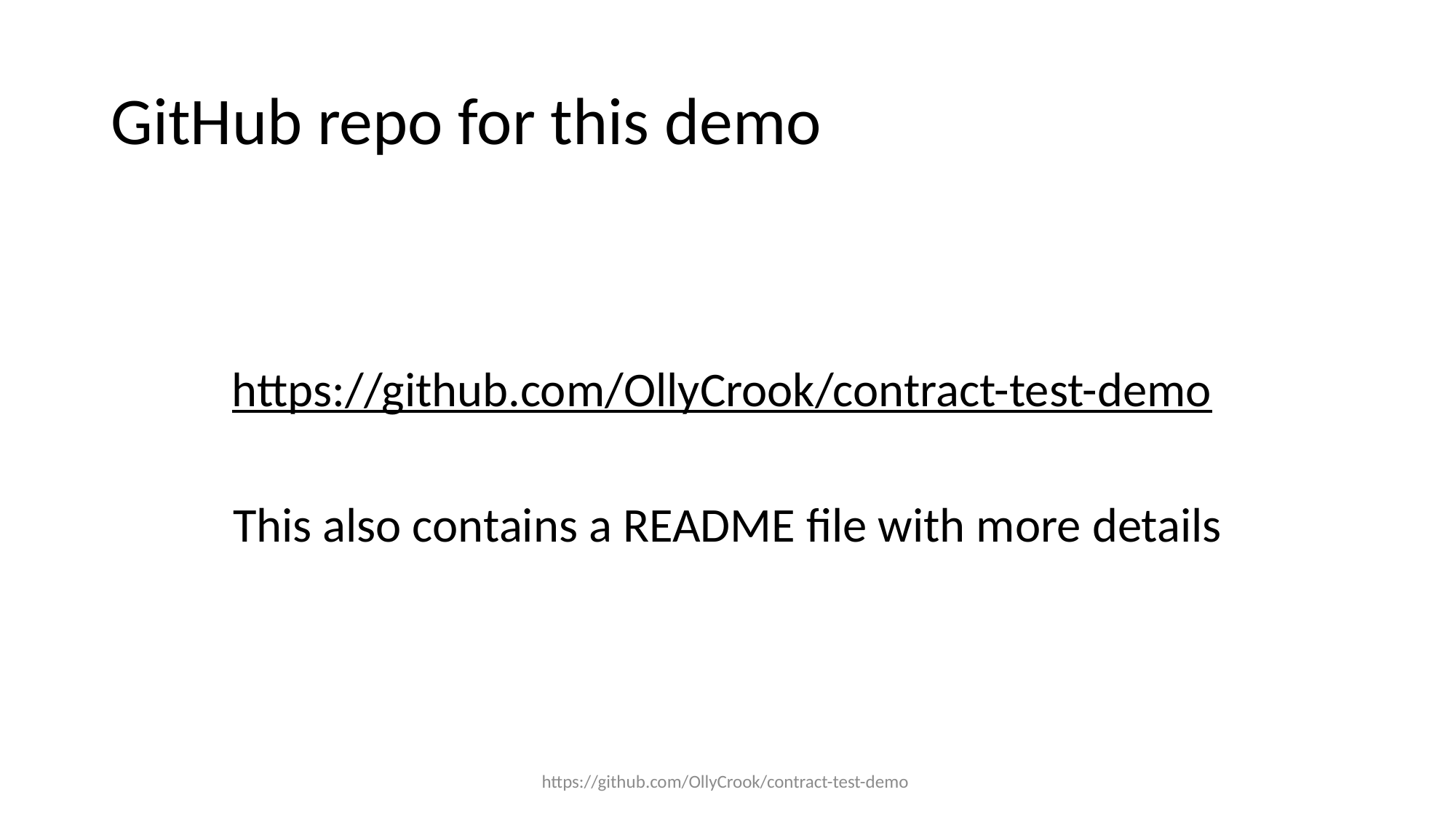

# GitHub repo for this demo

https://github.com/OllyCrook/contract-test-demo

This also contains a README file with more details
https://github.com/OllyCrook/contract-test-demo